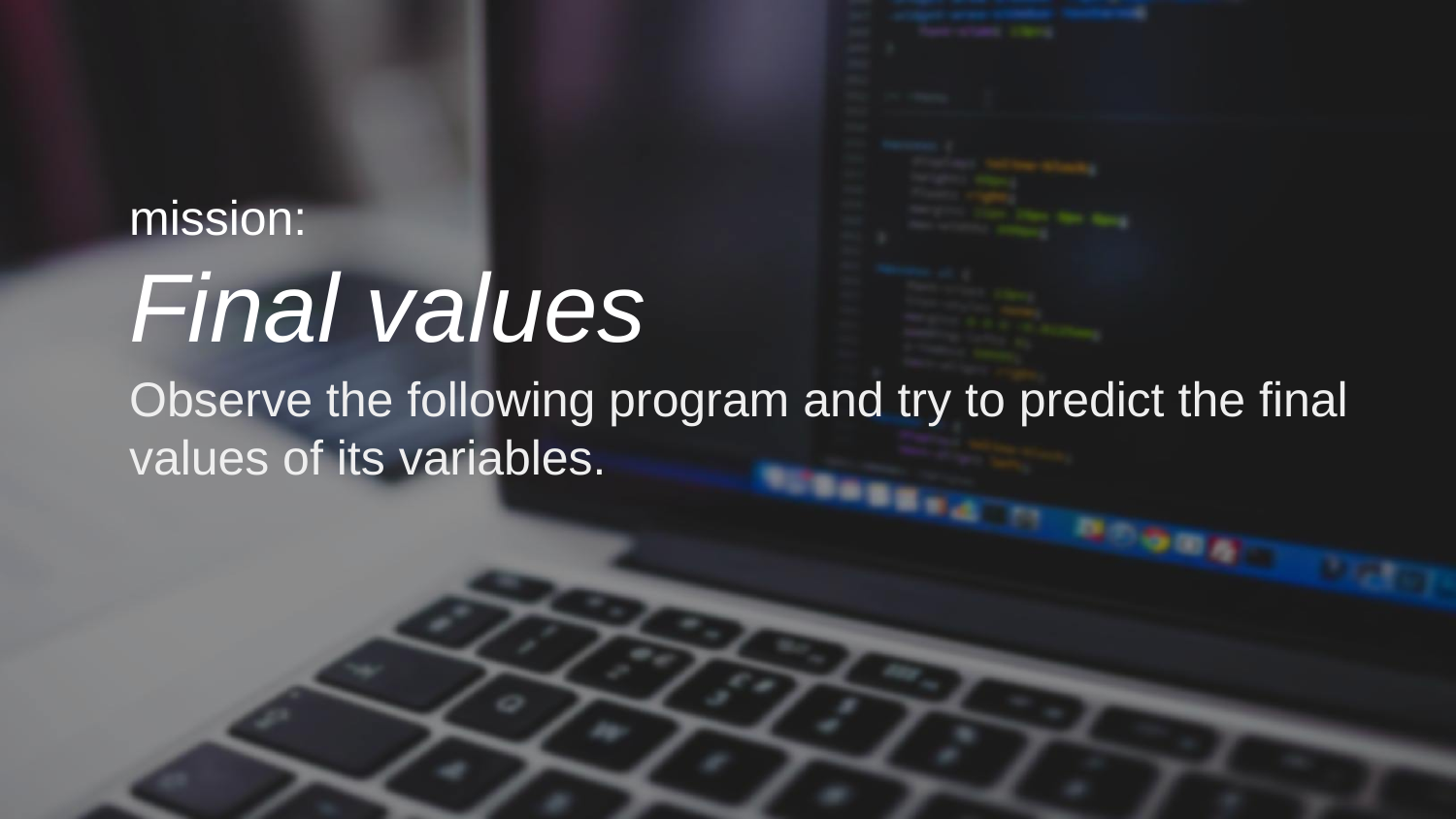

mission:
Final values

Observe the following program and try to predict the final values of its variables.